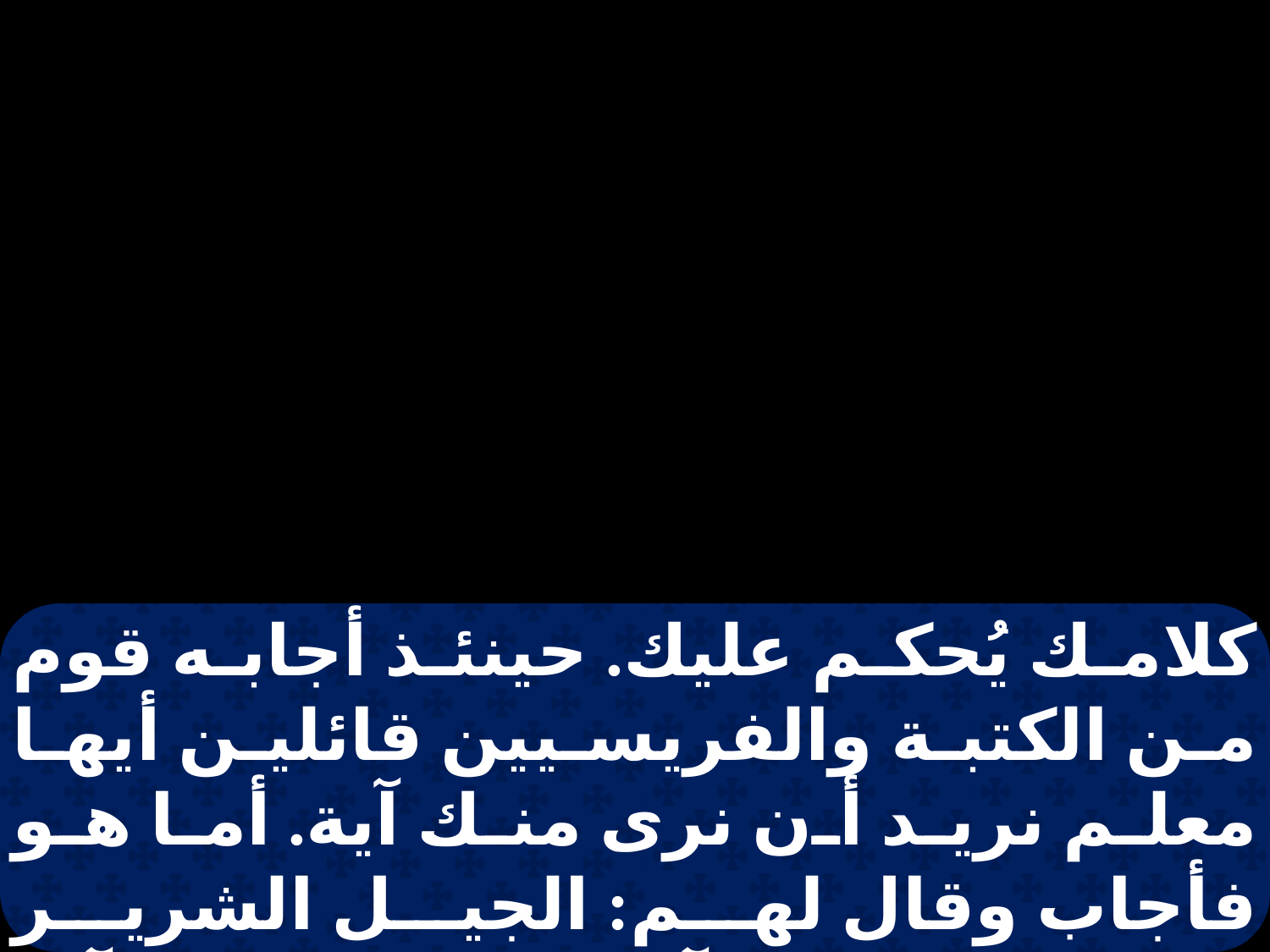

كلامك يُحكم عليك. حينئذ أجابه قوم من الكتبة والفريسيين قائلين أيها معلم نريد أن نرى منك آية. أما هو فأجاب وقال لهم: الجيل الشرير والفاسق يطلب آية ولن تعطى له آية إلا آية يونان النبي. لأنه كما كان يونان